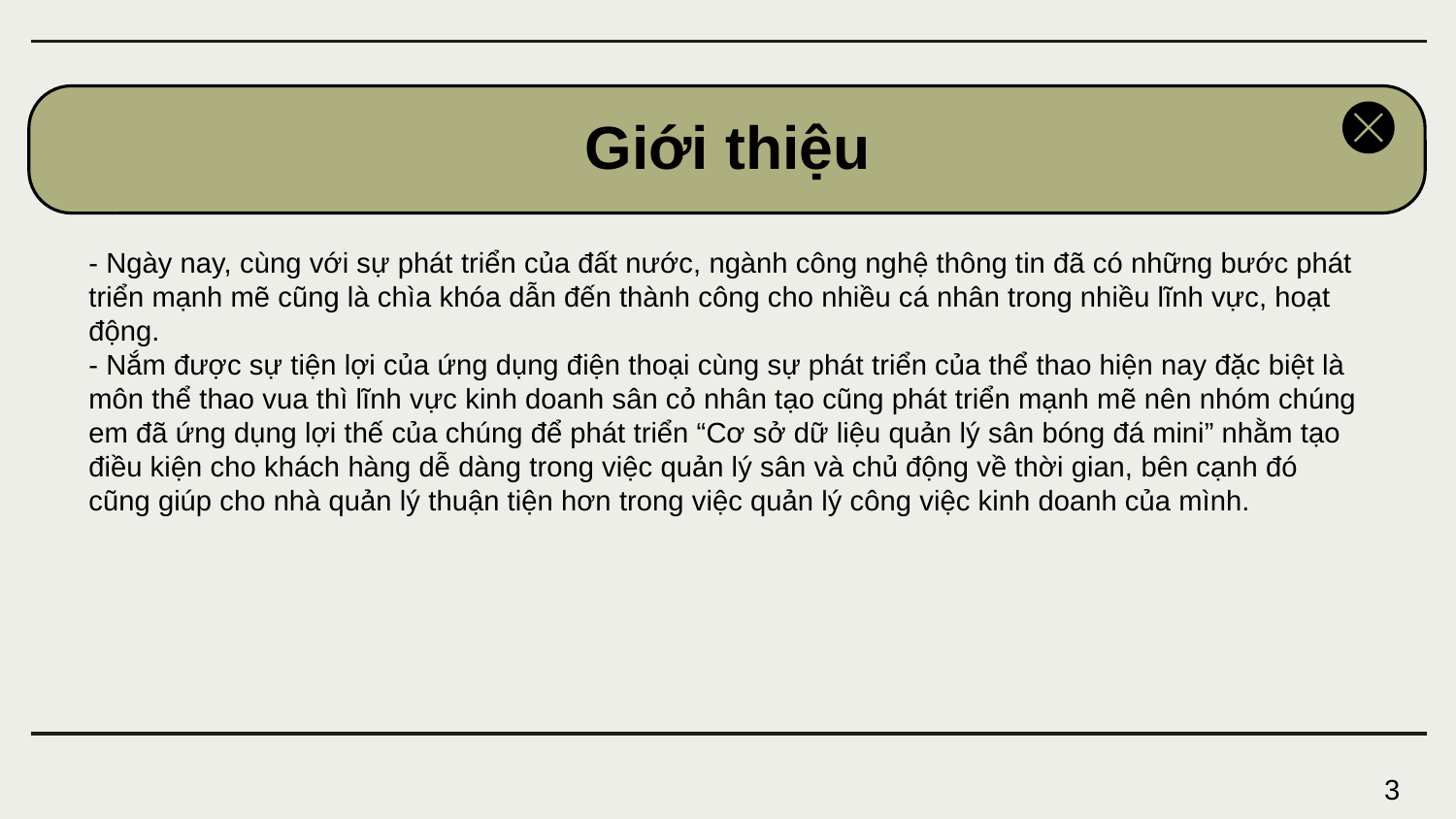

# Giới thiệu
- Ngày nay, cùng với sự phát triển của đất nước, ngành công nghệ thông tin đã có những bước phát triển mạnh mẽ cũng là chìa khóa dẫn đến thành công cho nhiều cá nhân trong nhiều lĩnh vực, hoạt động.
- Nắm được sự tiện lợi của ứng dụng điện thoại cùng sự phát triển của thể thao hiện nay đặc biệt là môn thể thao vua thì lĩnh vực kinh doanh sân cỏ nhân tạo cũng phát triển mạnh mẽ nên nhóm chúng em đã ứng dụng lợi thế của chúng để phát triển “Cơ sở dữ liệu quản lý sân bóng đá mini” nhằm tạo điều kiện cho khách hàng dễ dàng trong việc quản lý sân và chủ động về thời gian, bên cạnh đó cũng giúp cho nhà quản lý thuận tiện hơn trong việc quản lý công việc kinh doanh của mình.
3